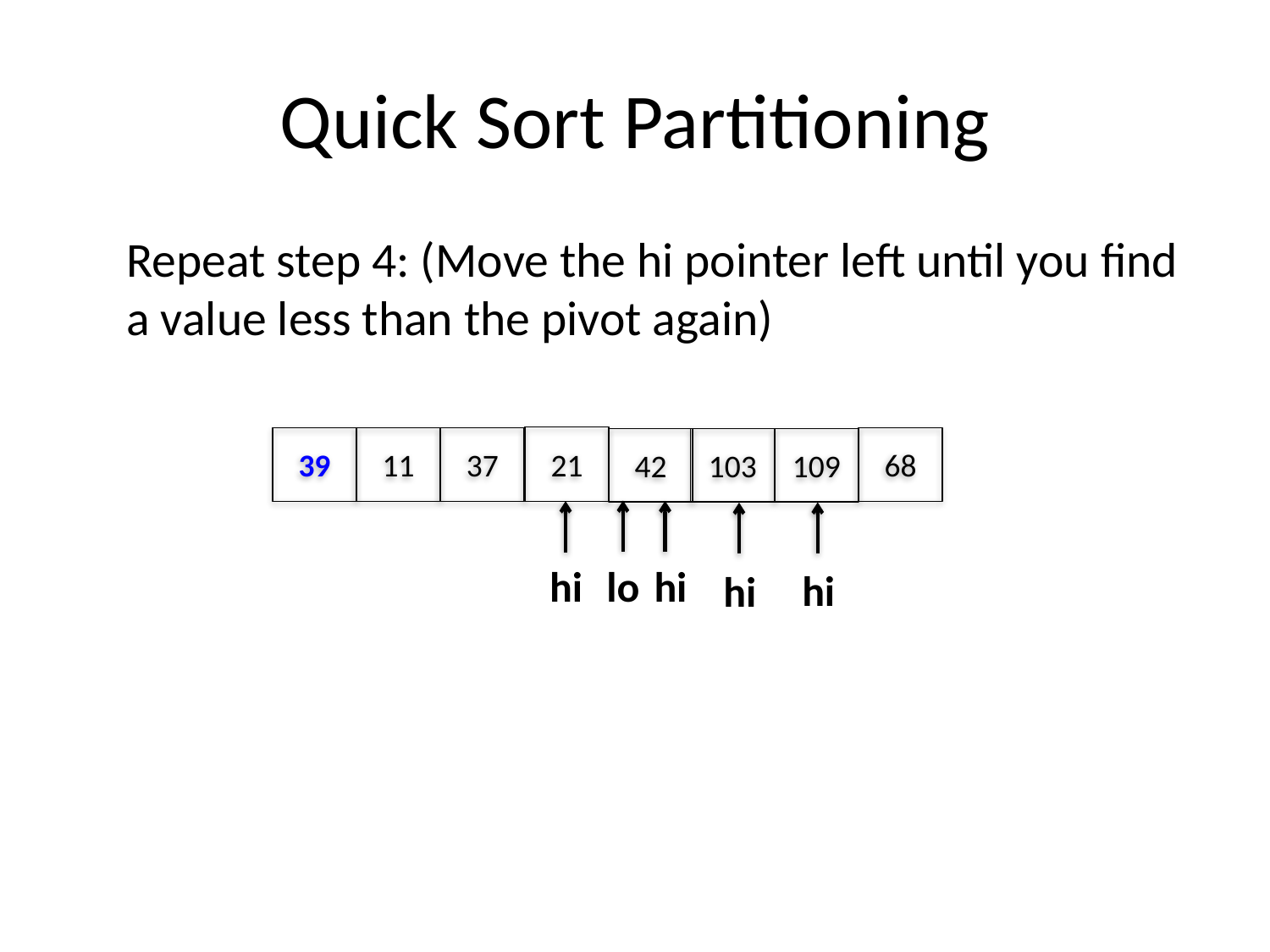

# Quick Sort Partitioning
Repeat step 4: (Move the hi pointer left until you find a value less than the pivot again)
21
39
11
37
68
42
103
109
hi
lo
hi
hi
hi